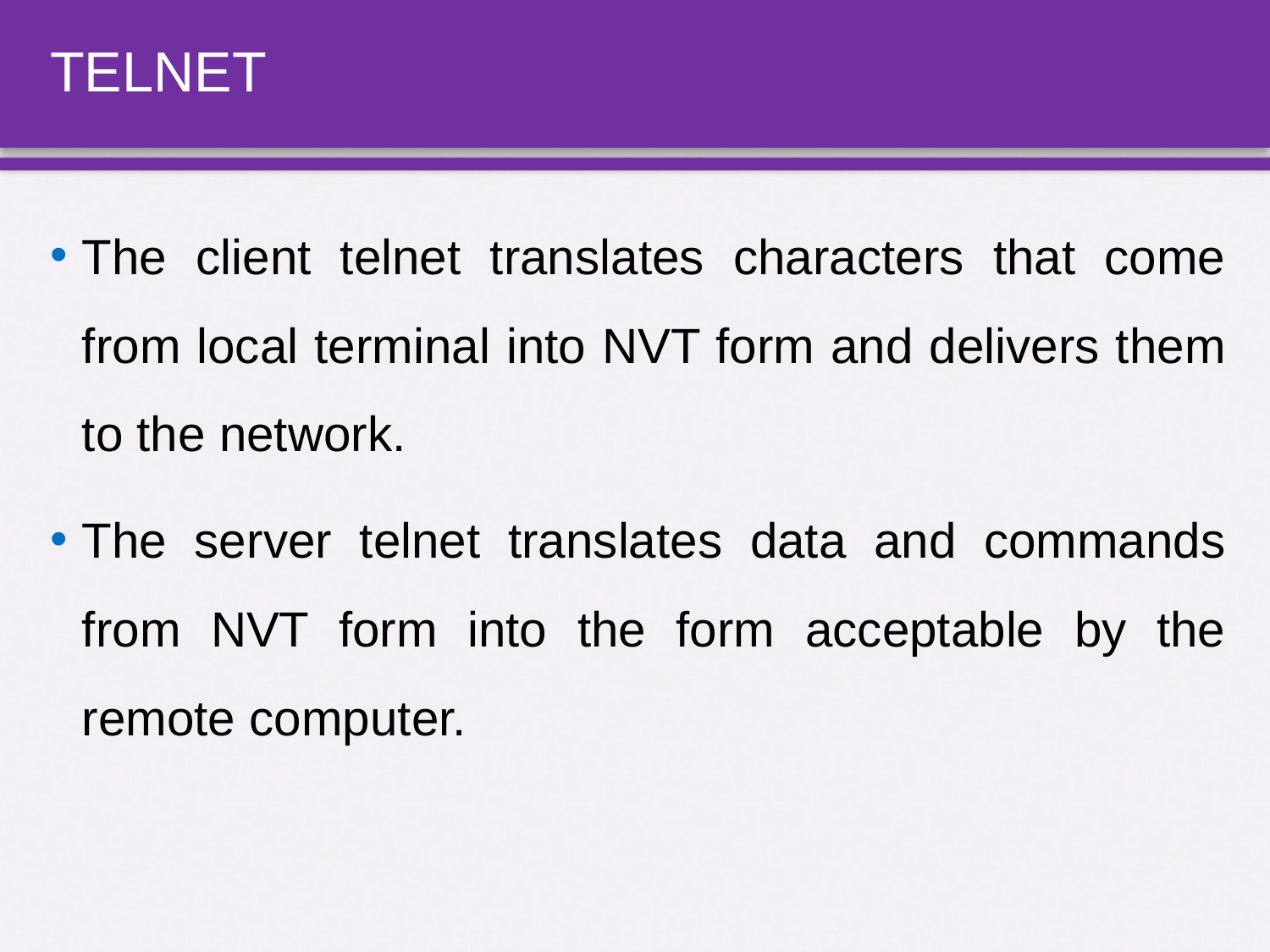

# TELNET
The client telnet translates characters that come from local terminal into NVT form and delivers them to the network.
The server telnet translates data and commands from NVT form into the form acceptable by the remote computer.